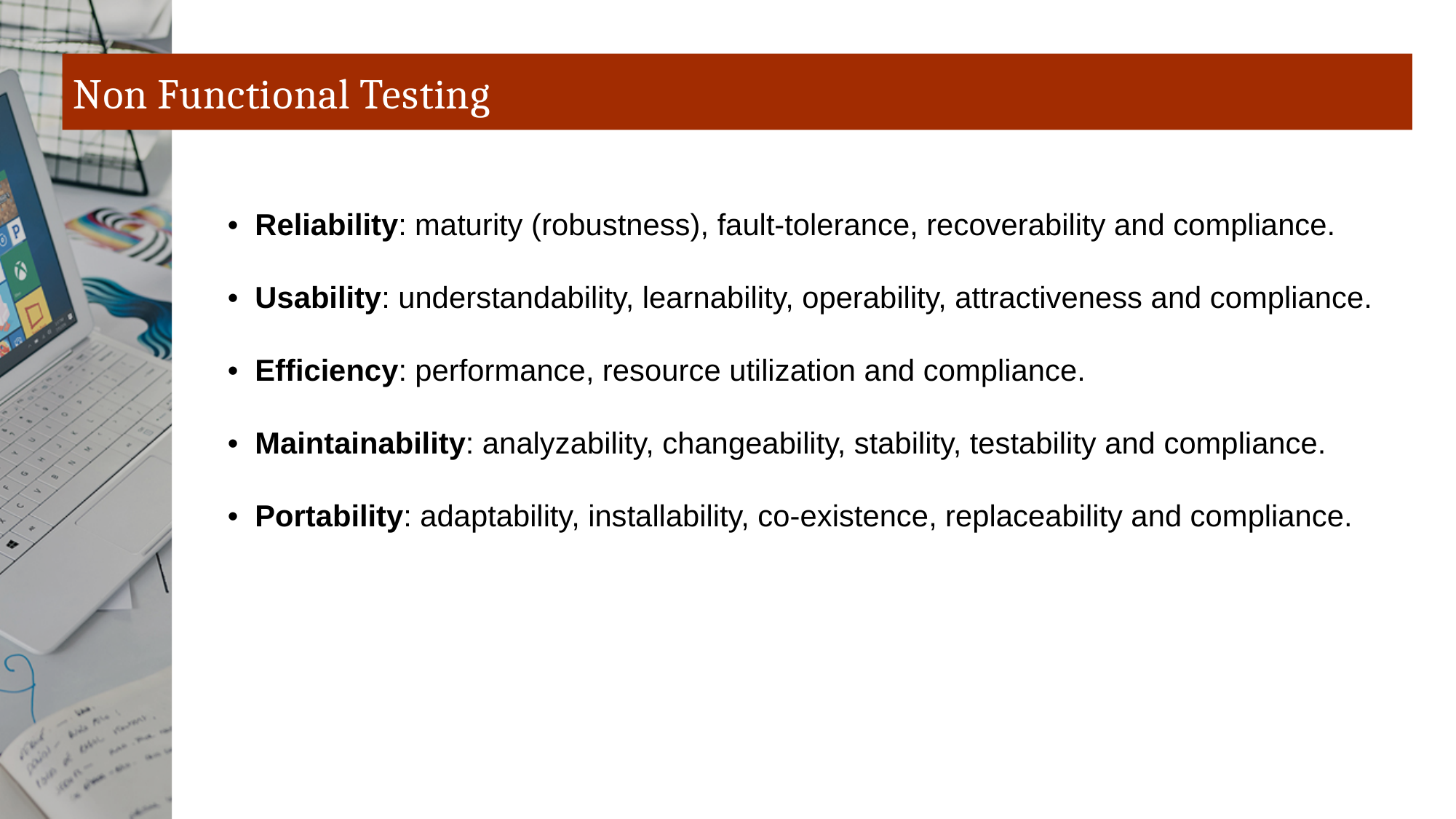

# Non Functional Testing
•  Reliability: maturity (robustness), fault-tolerance, recoverability and compliance.

•  Usability: understandability, learnability, operability, attractiveness and compliance.

•  Efficiency: performance, resource utilization and compliance.

•  Maintainability: analyzability, changeability, stability, testability and compliance.

•  Portability: adaptability, installability, co-existence, replaceability and compliance.